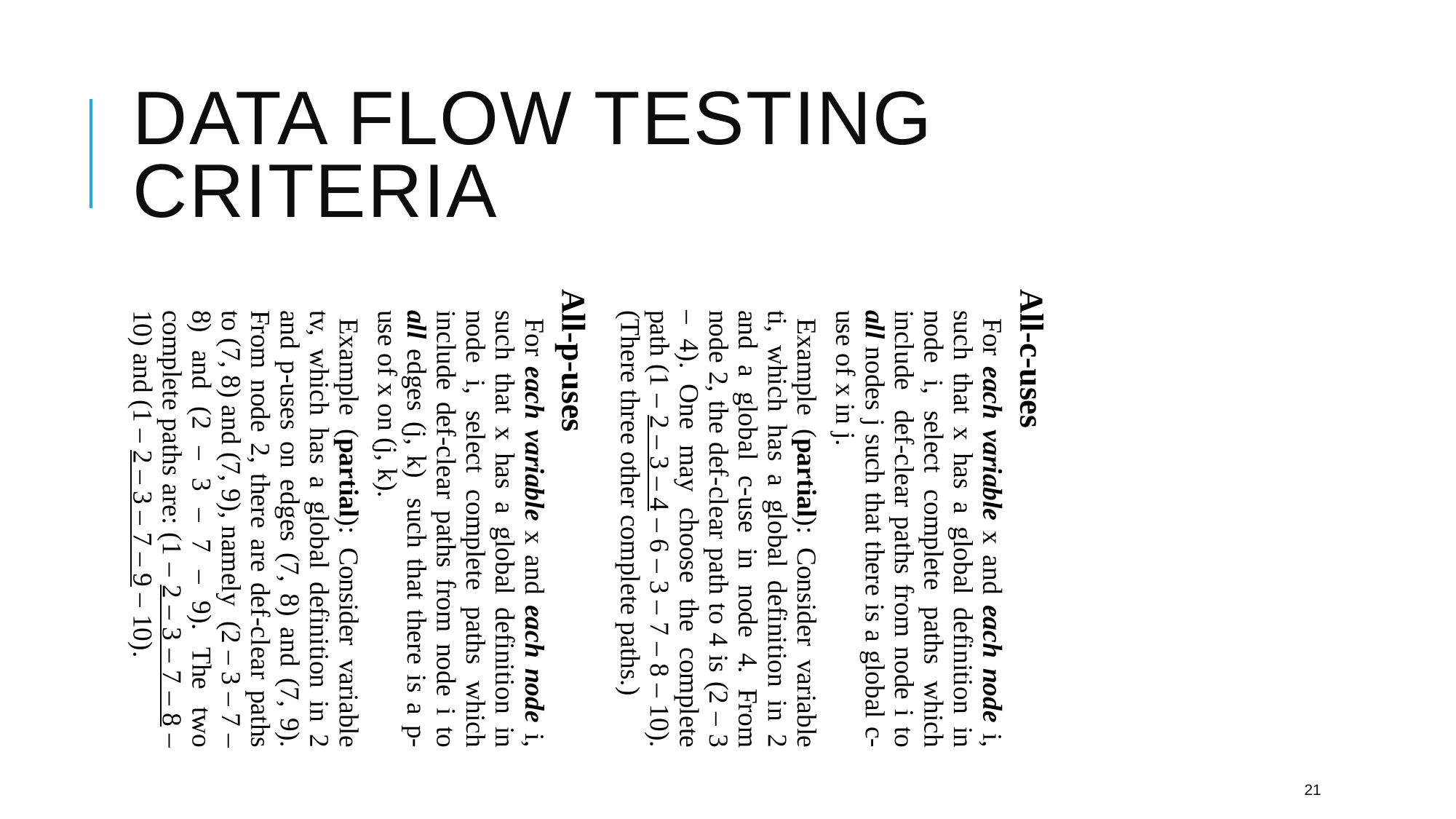

Data Flow Testing Criteria
All-c-uses
For each variable x and each node i, such that x has a global definition in node i, select complete paths which include  def-clear paths from node i to all nodes j such that there is a global c-use of x in j.
Example (partial): Consider variable ti, which has a global definition in 2 and a global c-use in node 4. From node 2, the def-clear path to 4 is (2 – 3 – 4). One may choose the complete path (1 – 2 – 3 – 4 – 6 – 3 – 7 – 8 – 10). (There three other complete paths.)
All-p-uses
For each variable x and each node i, such that x has a global definition in node i, select complete paths which include def-clear paths from node i to all edges (j, k)  such that there is a p-use of x on (j, k).
Example (partial): Consider variable tv, which has a global definition in 2 and p-uses on edges (7, 8) and (7, 9). From node 2, there are def-clear paths to (7, 8) and (7, 9), namely  (2 – 3 – 7 – 8) and (2 – 3 – 7 – 9). The two complete paths are: (1 – 2 – 3 – 7 – 8 – 10) and (1 – 2 – 3 – 7 – 9 – 10).
21